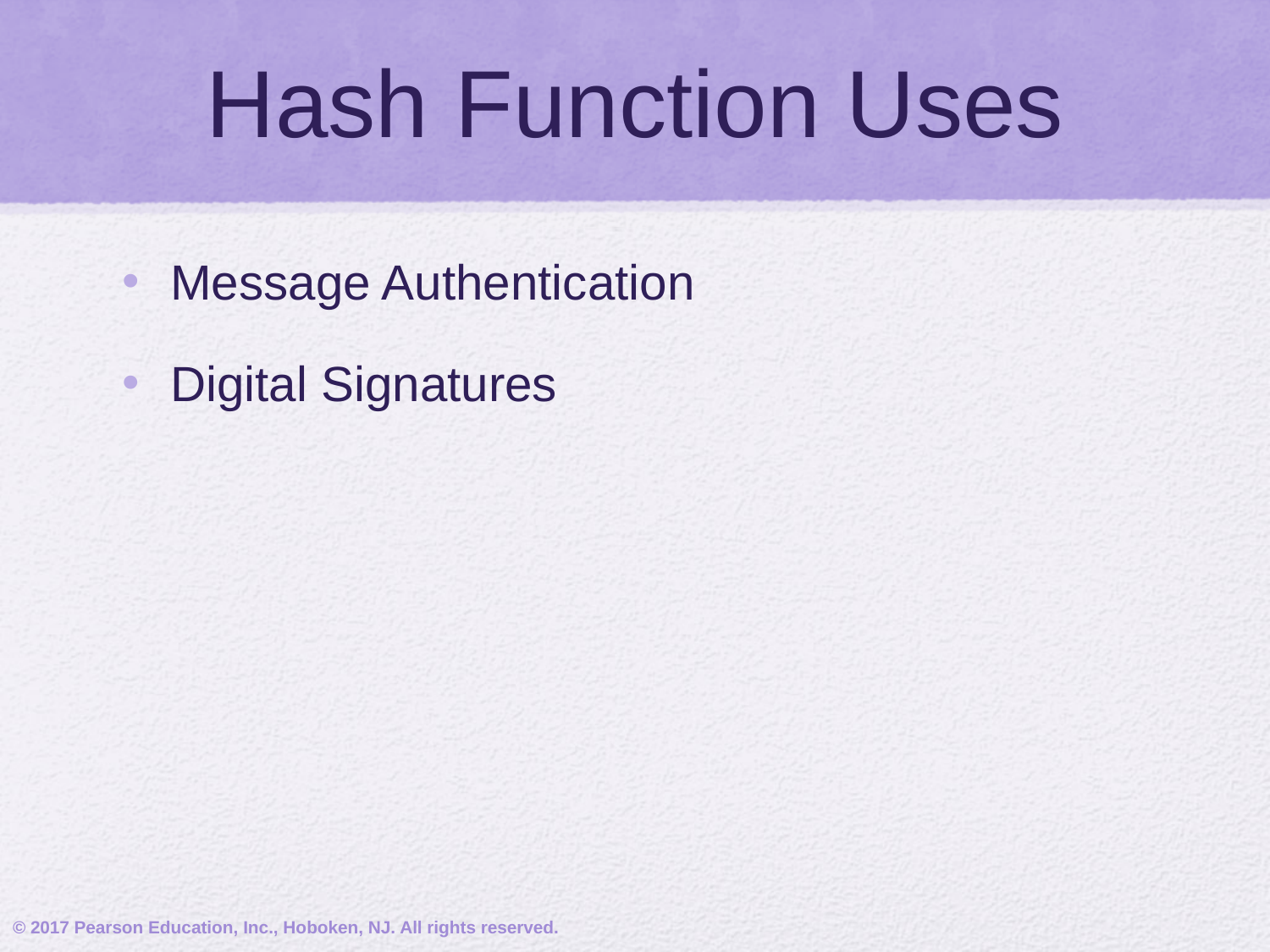

# Hash Function Uses
Message Authentication
Digital Signatures
© 2017 Pearson Education, Inc., Hoboken, NJ. All rights reserved.